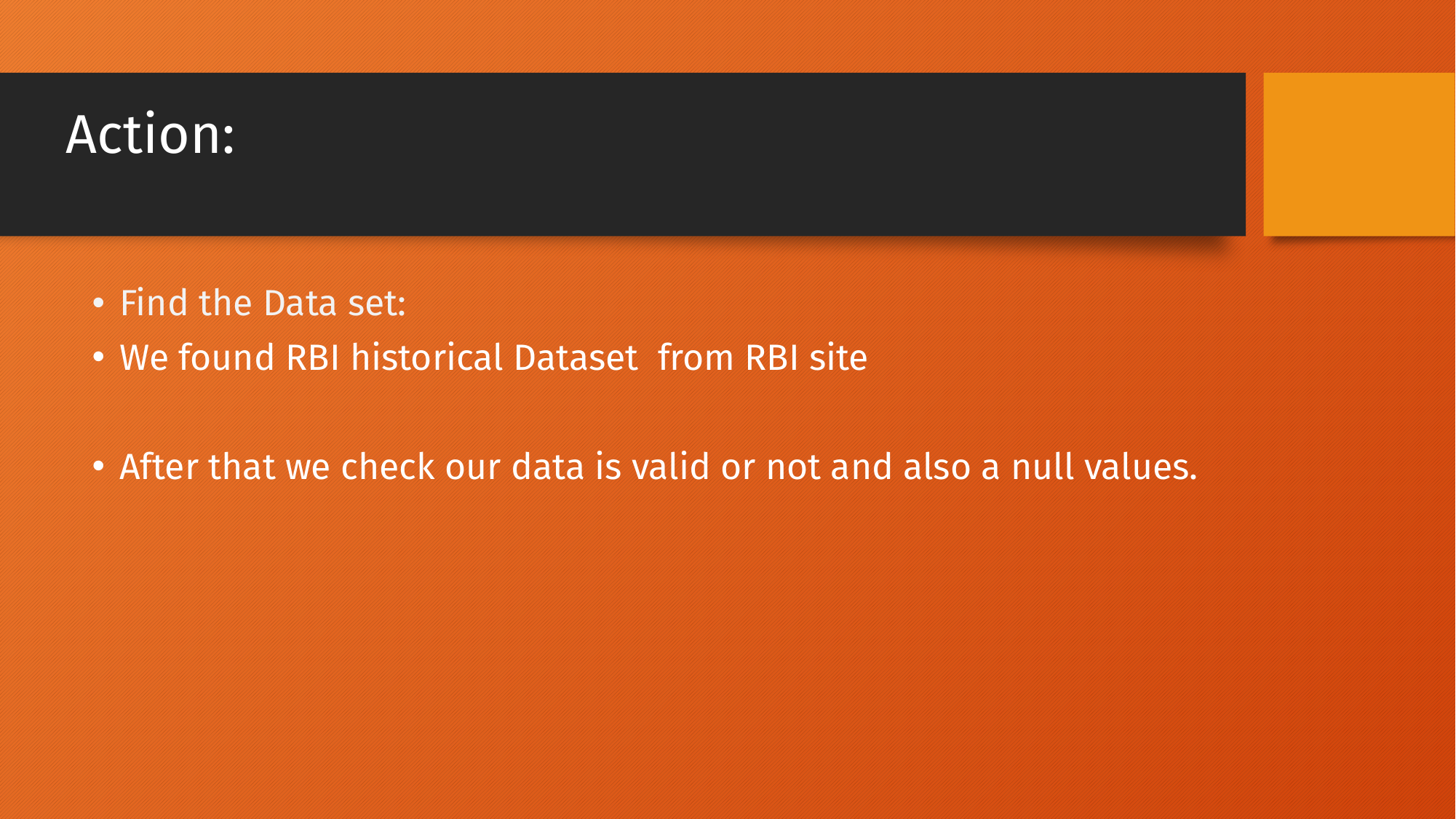

# Action:
Find the Data set:
We found RBI historical Dataset  from RBI site

After that we check our data is valid or not and also a null values.